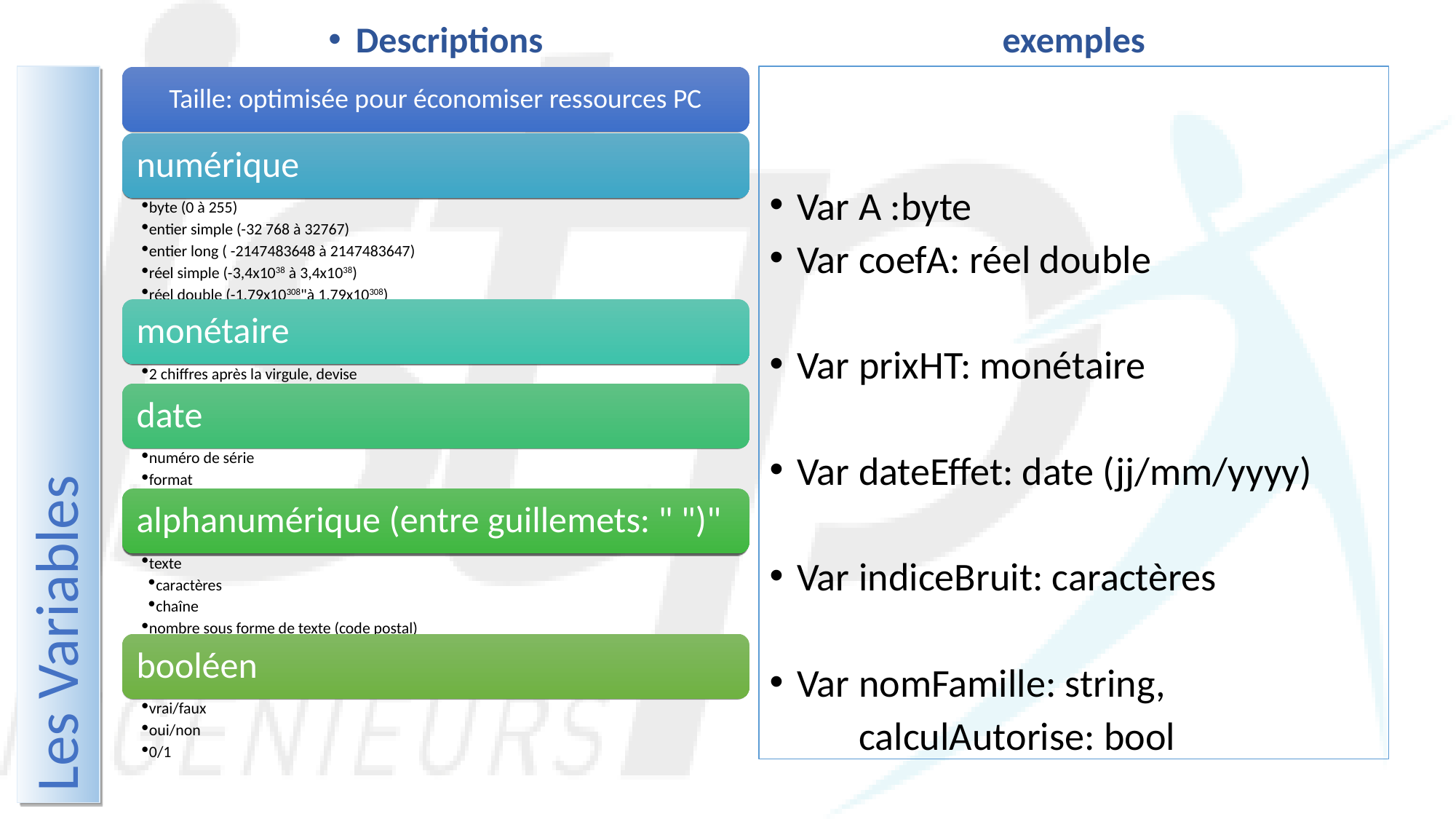

Descriptions
exemples

Var A :byte
Var coefA: réel double

Var prixHT: monétaire

Var dateEffet: date (jj/mm/yyyy)

Var indiceBruit: caractères

Var nomFamille: string,
          calculAutorise: bool
Taille: optimisée pour économiser ressources PC
numérique
byte (0 à 255)
entier simple (-32 768 à 32767)
entier long ( -2147483648 à 2147483647)
réel simple (-3,4x1038 à 3,4x1038)
réel double (-1,79x10308"à 1,79x10308)
monétaire
2 chiffres après la virgule, devise
date
numéro de série
format
alphanumérique (entre guillemets: " ")"
texte
caractères
chaîne
nombre sous forme de texte (code postal)
booléen
vrai/faux
oui/non
0/1
Les Variables